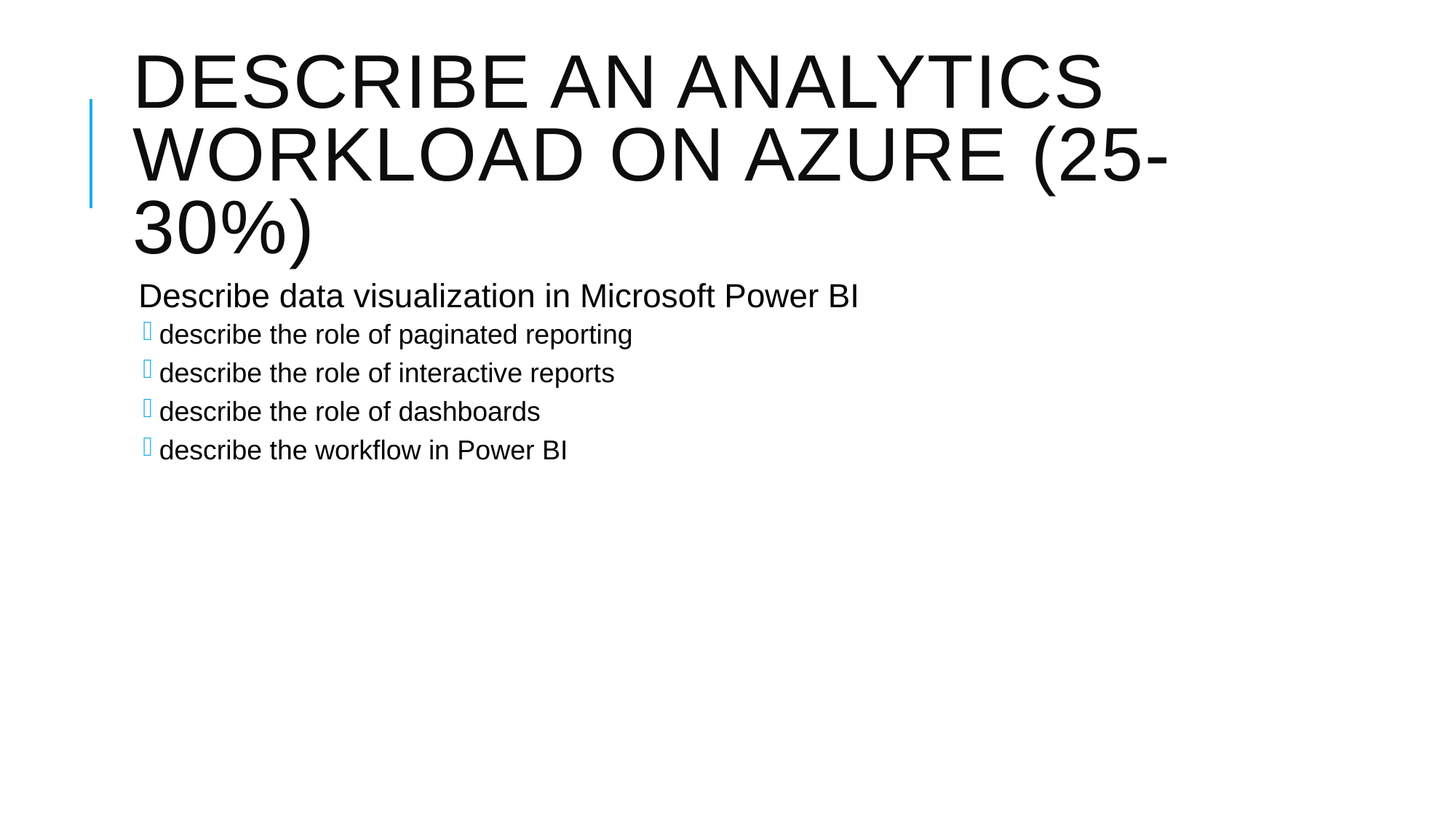

# Describe an analytics workload on Azure (25-30%)
Describe data visualization in Microsoft Power BI
describe the role of paginated reporting
describe the role of interactive reports
describe the role of dashboards
describe the workflow in Power BI